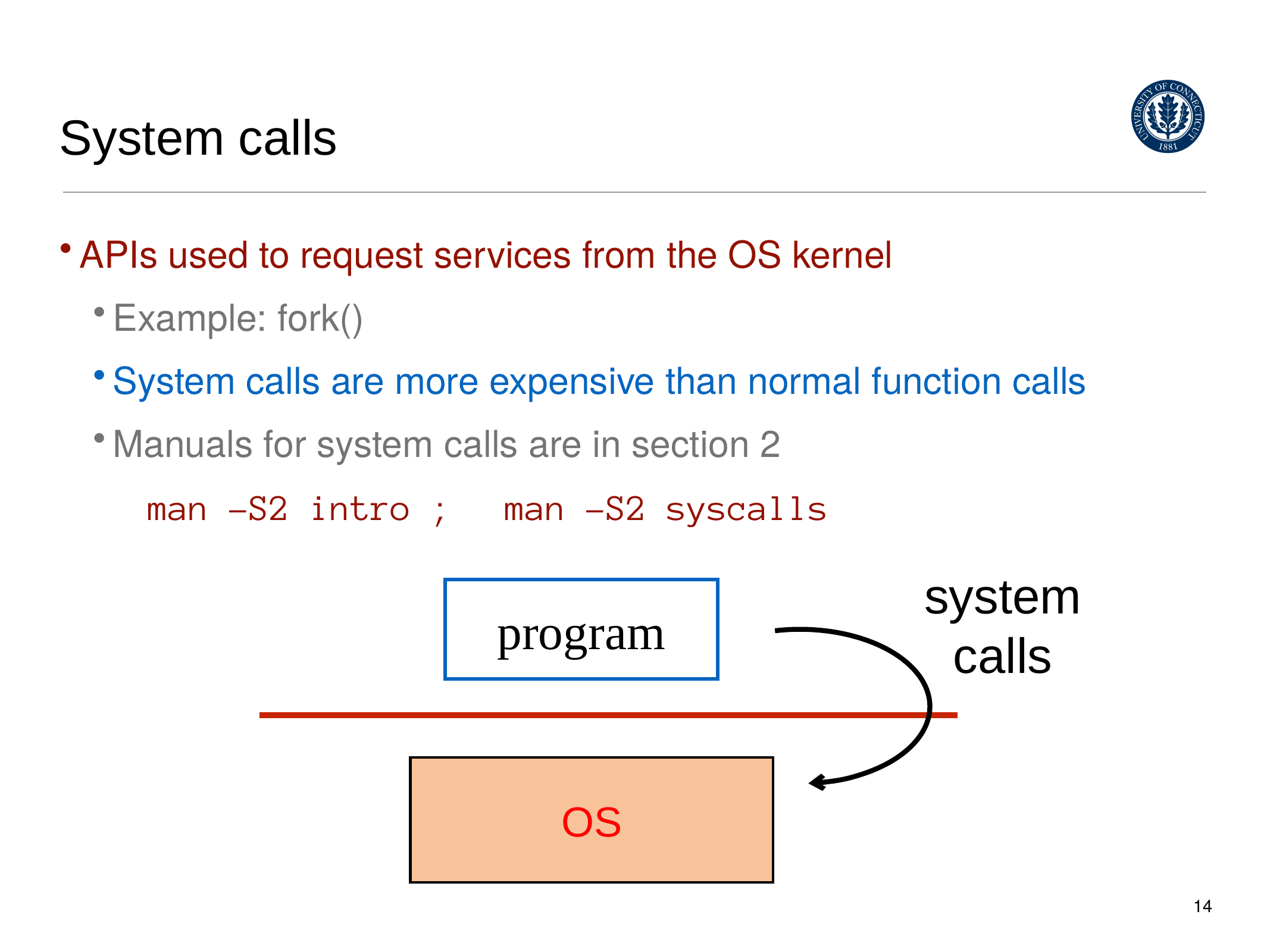

# System calls
APIs used to request services from the OS kernel
Example: fork()
System calls are more expensive than normal function calls
Manuals for system calls are in section 2
	man -S2 intro ; 	man -S2 syscalls
system calls
program

OS
14